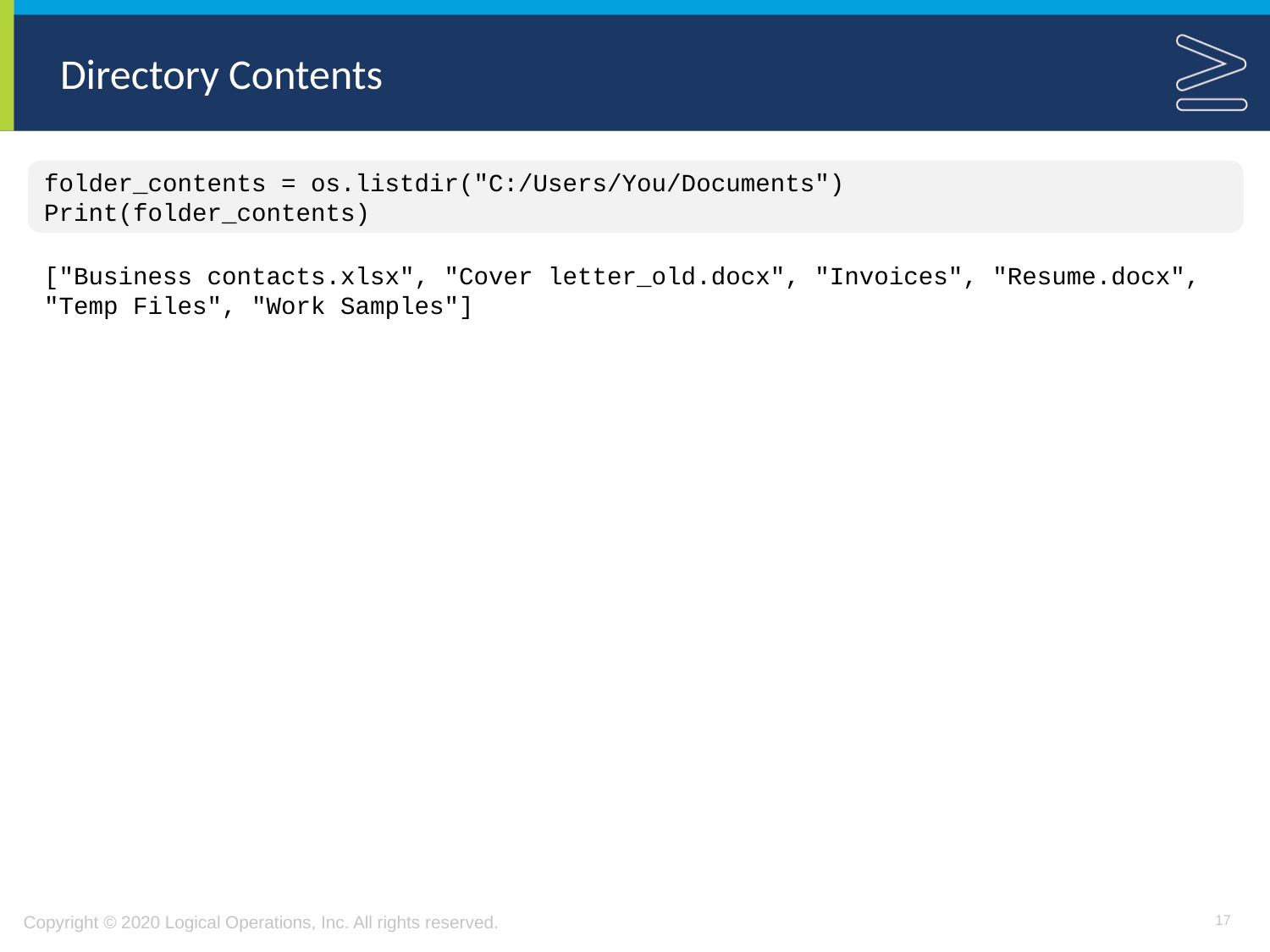

# Directory Contents
folder_contents = os.listdir("C:/Users/You/Documents")
Print(folder_contents)
["Business contacts.xlsx", "Cover letter_old.docx", "Invoices", "Resume.docx", "Temp Files", "Work Samples"]
17